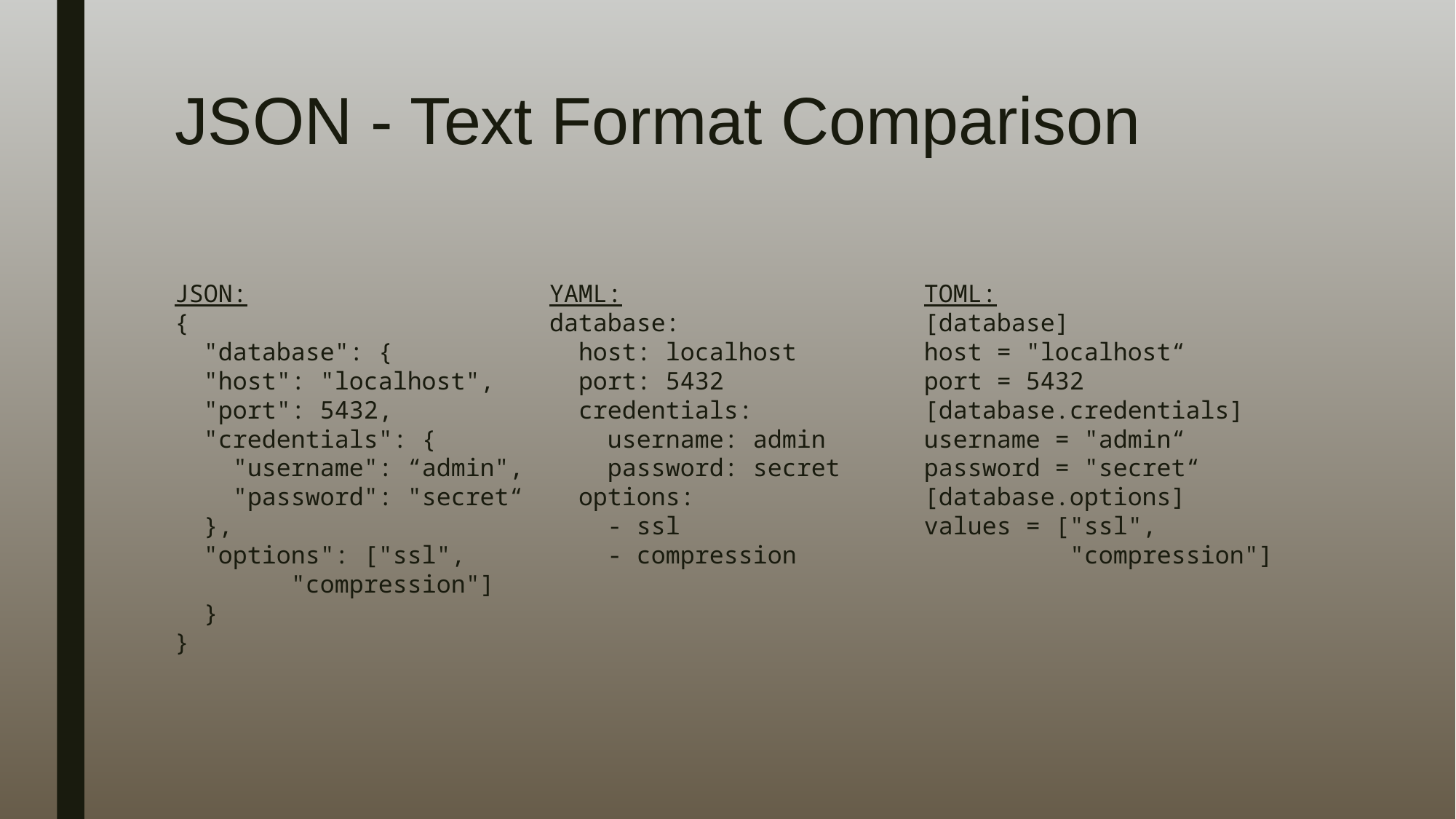

# JSON - Text Format Comparison
JSON:
{
  "database": {
  "host": "localhost",
  "port": 5432,
  "credentials": {
    "username": “admin",
    "password": "secret“
  },
  "options": ["ssl",
        "compression"]
  }
}

YAML:
database:
  host: localhost
  port: 5432
  credentials:
    username: admin
    password: secret
  options:
    - ssl
    - compression

TOML:
[database]
host = "localhost“
port = 5432
[database.credentials]
username = "admin“
password = "secret“
[database.options]
values = ["ssl",
          "compression"]